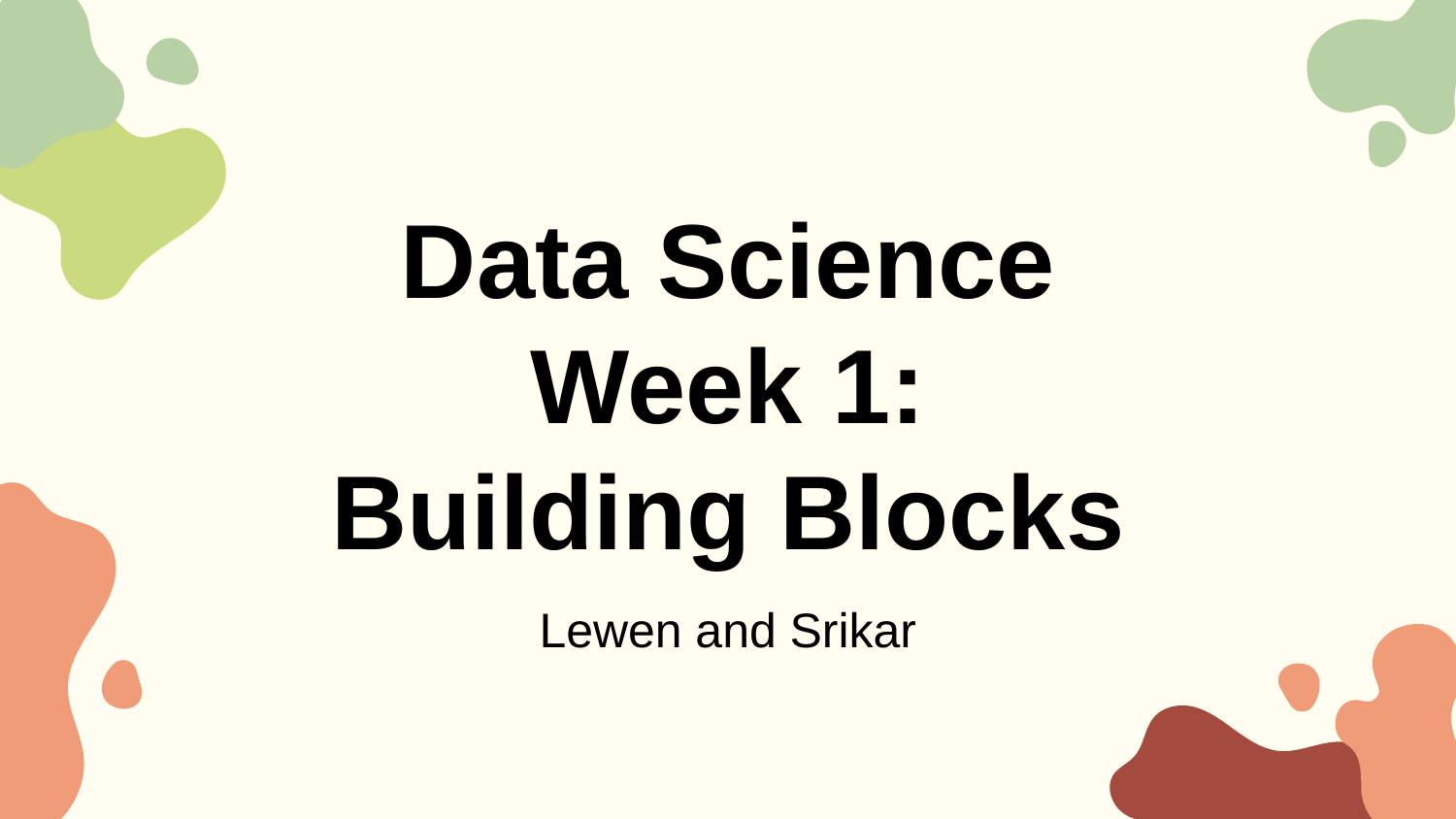

# Data Science
Week 1:
Building Blocks
Lewen and Srikar